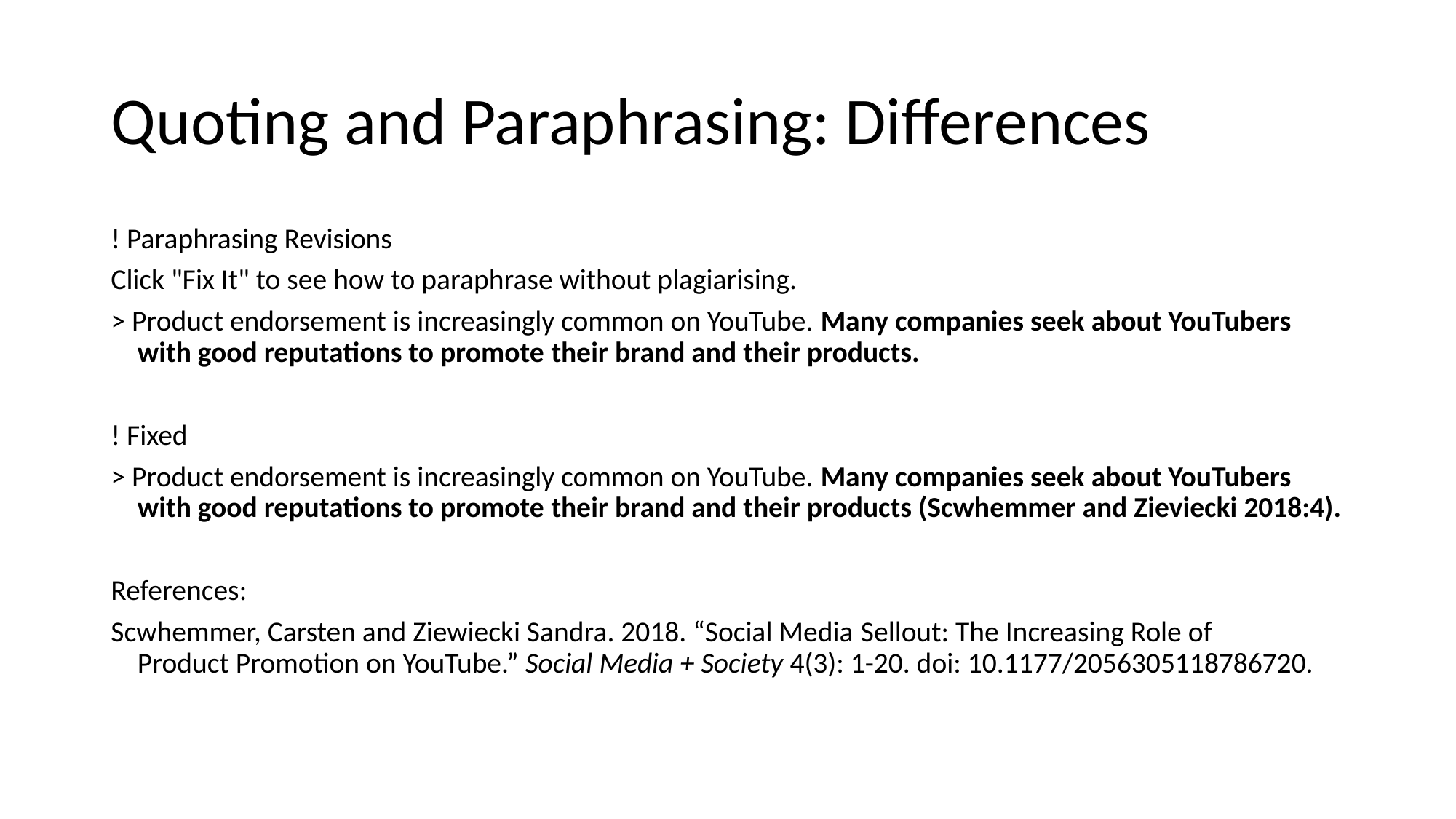

# Quoting and Paraphrasing: Differences
! Paraphrasing Revisions
Click "Fix It" to see how to paraphrase without plagiarising.
> Product endorsement is increasingly common on YouTube. Many companies seek about YouTubers with good reputations to promote their brand and their products.

! Fixed
> Product endorsement is increasingly common on YouTube. Many companies seek about YouTubers with good reputations to promote their brand and their products (Scwhemmer and Zieviecki 2018:4).

References:
Scwhemmer, Carsten and Ziewiecki Sandra. 2018. “Social Media Sellout: The Increasing Role of Product Promotion on YouTube.” Social Media + Society 4(3): 1-20. doi: 10.1177/2056305118786720.